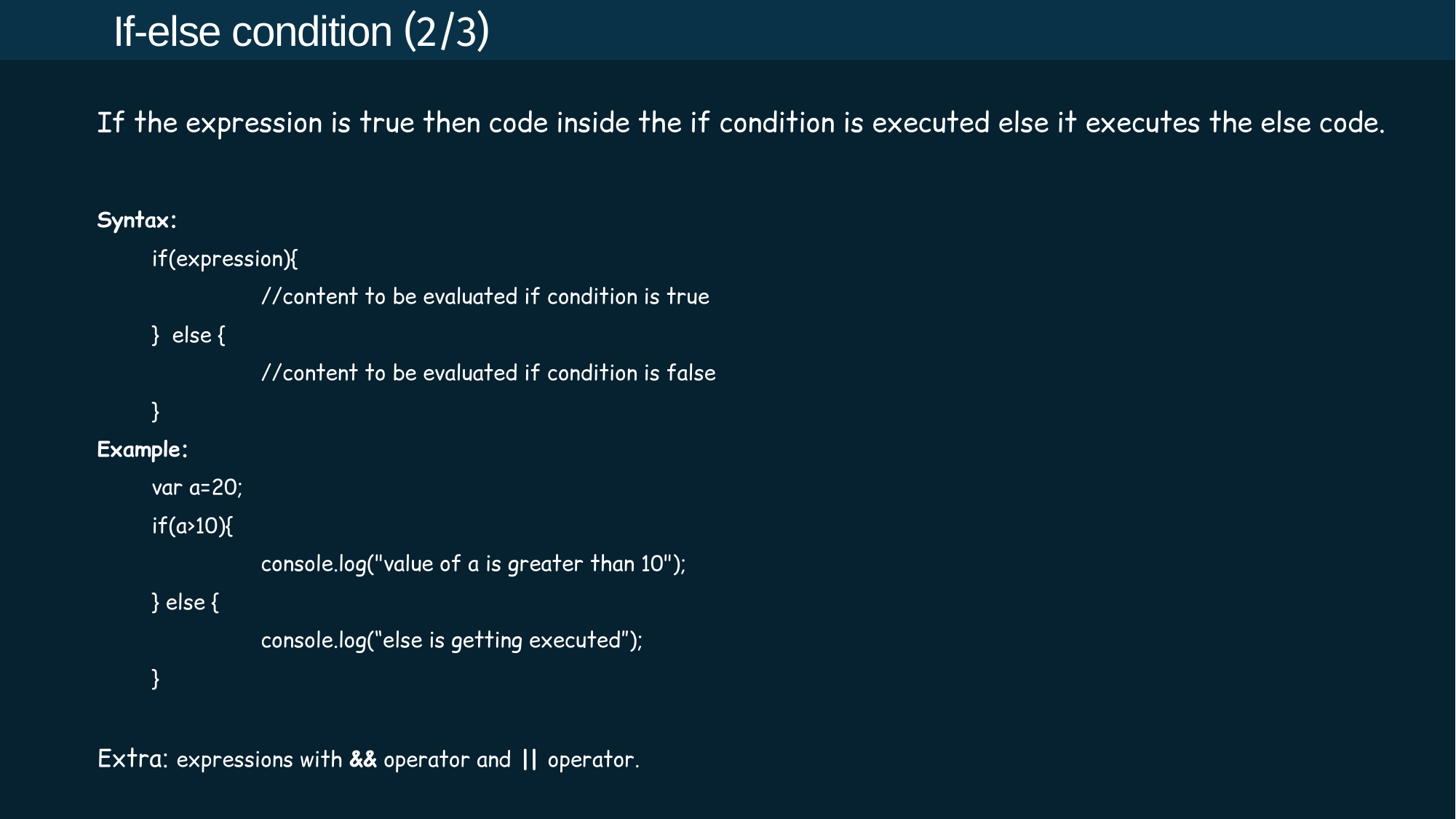

# If-else condition (2/3)
If the expression is true then code inside the if condition is executed else it executes the else code.

Syntax:
if(expression){
	//content to be evaluated if condition is true
}  else {
	//content to be evaluated if condition is false
}
Example:
var a=20;
if(a>10){
	console.log("value of a is greater than 10");
} else {
	console.log(“else is getting executed”);
}

Extra: expressions with && operator and || operator.